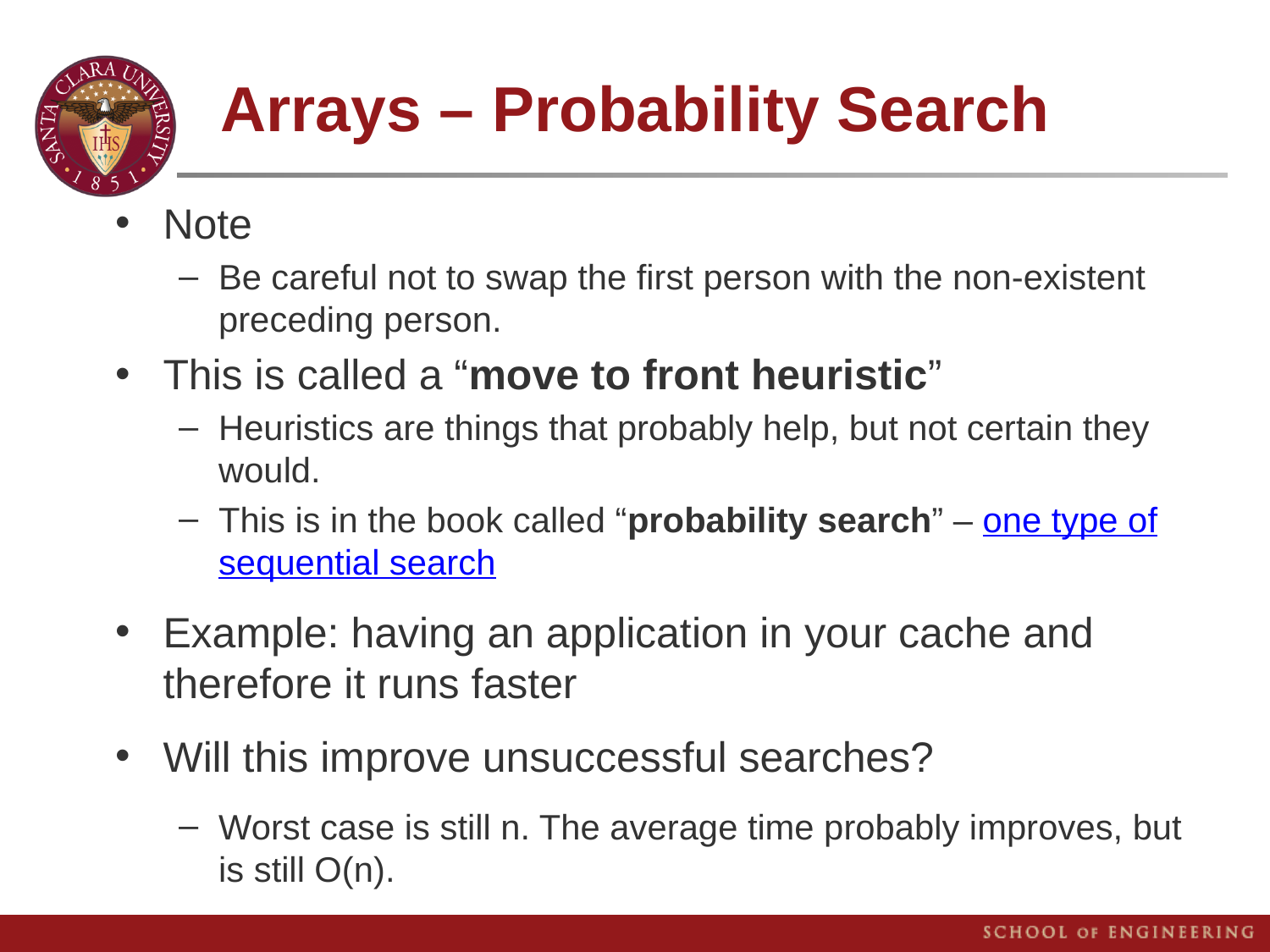

# Arrays – Probability Search
Note
Be careful not to swap the first person with the non-existent preceding person.
This is called a “move to front heuristic”
Heuristics are things that probably help, but not certain they would.
This is in the book called “probability search” – one type of sequential search
Example: having an application in your cache and therefore it runs faster
Will this improve unsuccessful searches?
Worst case is still n. The average time probably improves, but is still O(n).